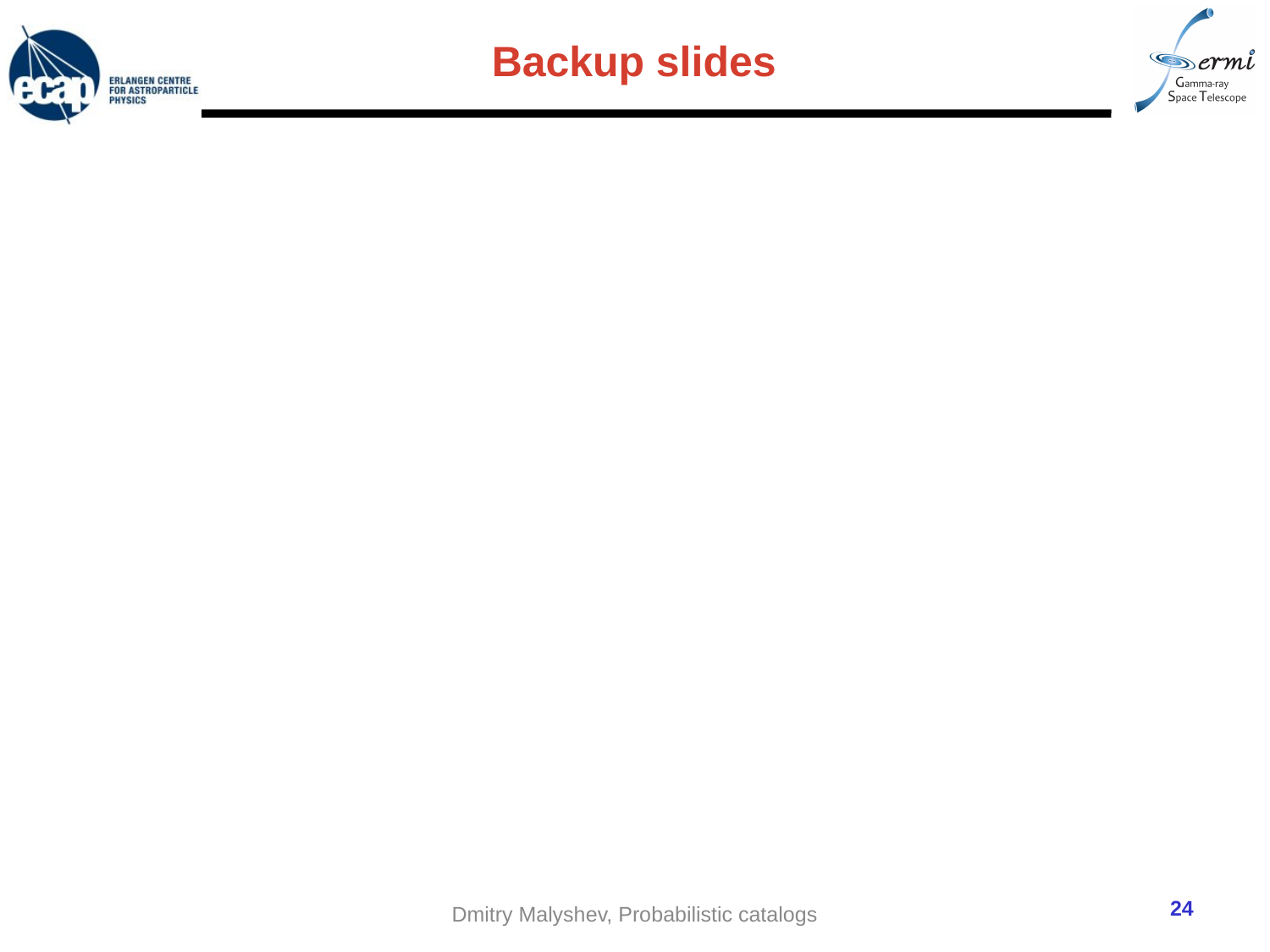

# Backup slides

24
Dmitry Malyshev, Probabilistic catalogs